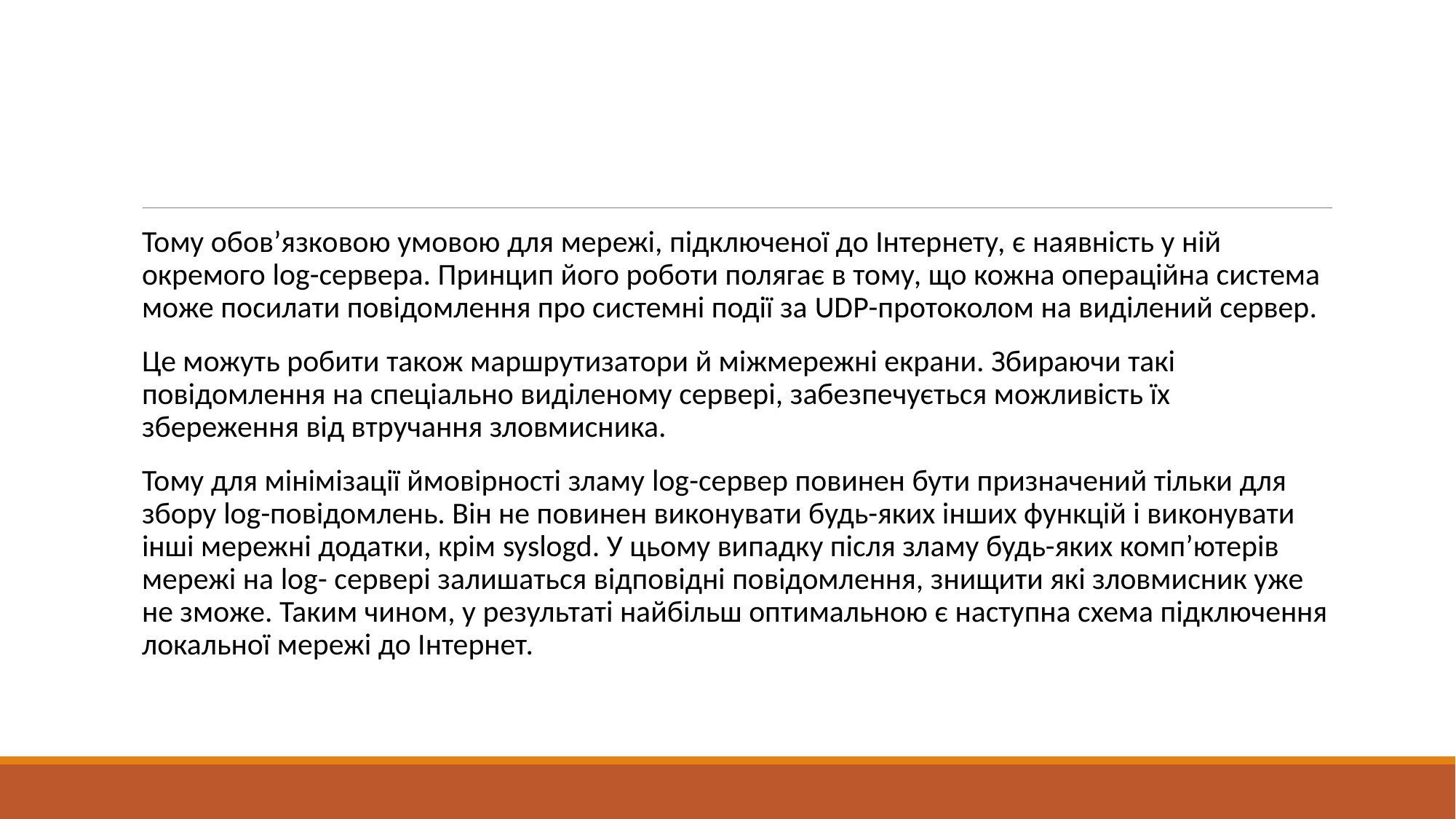

#
Тому обов’язковою умовою для мережі, підключеної до Інтернету, є наявність у ній окремого log-сервера. Принцип його роботи полягає в тому, що кожна операційна система може посилати повідомлення про системні події за UDP-протоколом на виділений сервер.
Це можуть робити також маршрутизатори й міжмережні екрани. Збираючи такі повідомлення на спеціально виділеному сервері, забезпечується можливість їх збереження від втручання зловмисника.
Тому для мінімізації ймовірності зламу log-сервер повинен бути призначений тільки для збору log-повідомлень. Він не повинен виконувати будь-яких інших функцій і виконувати інші мережні додатки, крім syslogd. У цьому випадку після зламу будь-яких комп’ютерів мережі на log- сервері залишаться відповідні повідомлення, знищити які зловмисник уже не зможе. Таким чином, у результаті найбільш оптимальною є наступна схема підключення локальної мережі до Інтернет.